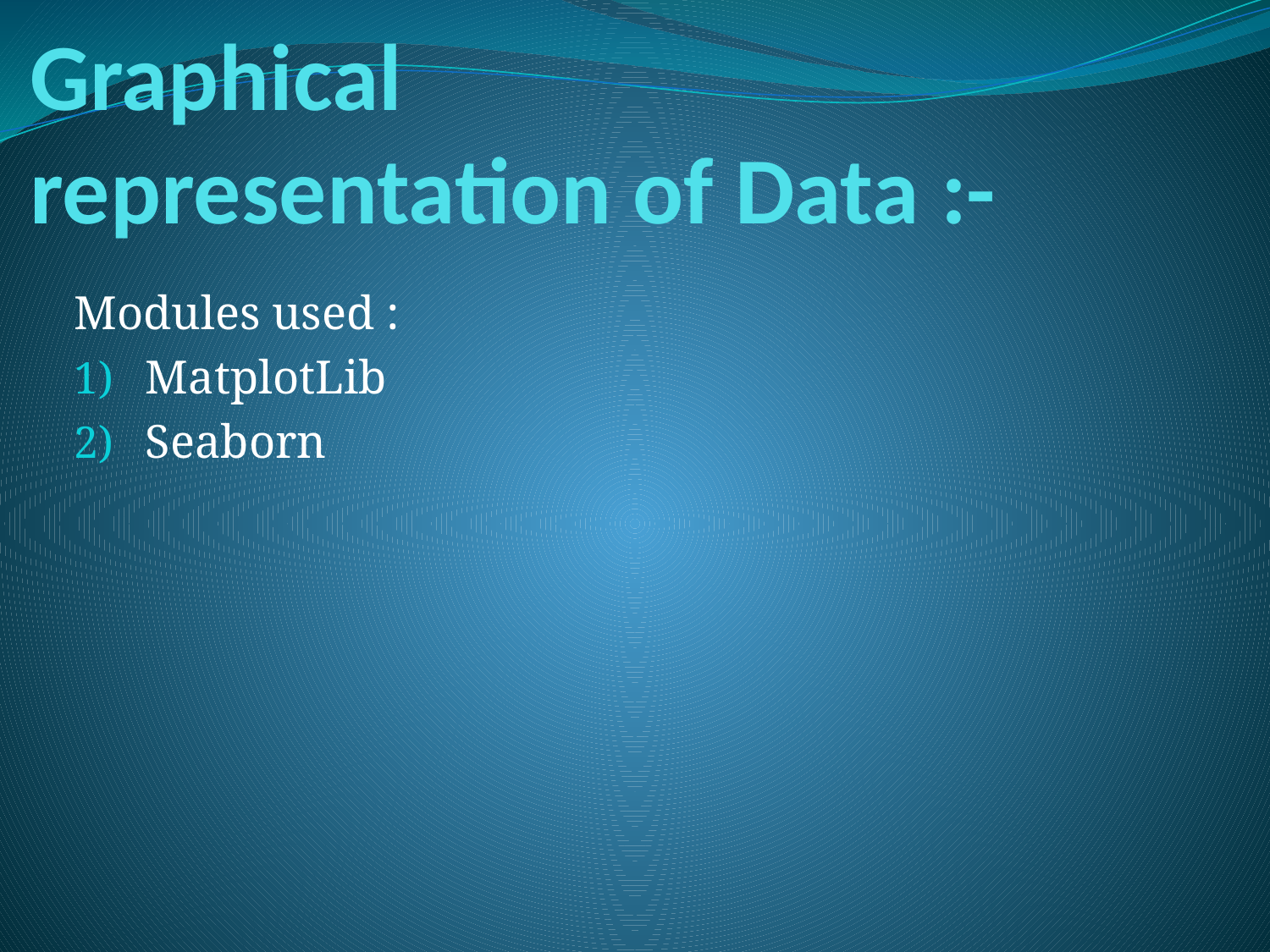

# Graphical representation of Data :-
Modules used :
MatplotLib
Seaborn